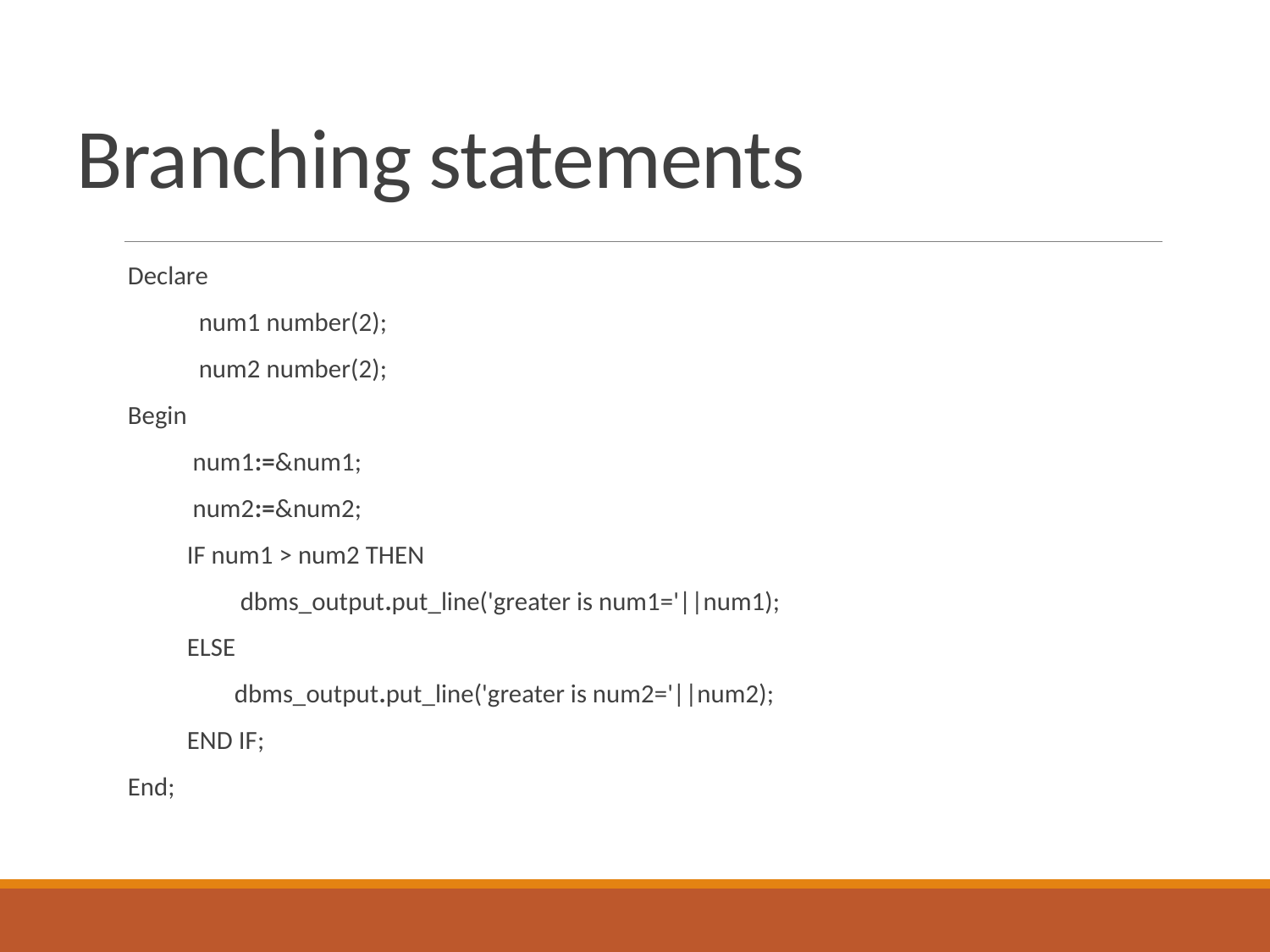

# Branching statements
Declare
            num1 number(2);
            num2 number(2);
Begin
           num1:=&num1;
           num2:=&num2;
          IF num1 > num2 THEN
                   dbms_output.put_line('greater is num1='||num1);
          ELSE
                  dbms_output.put_line('greater is num2='||num2);
          END IF;
End;